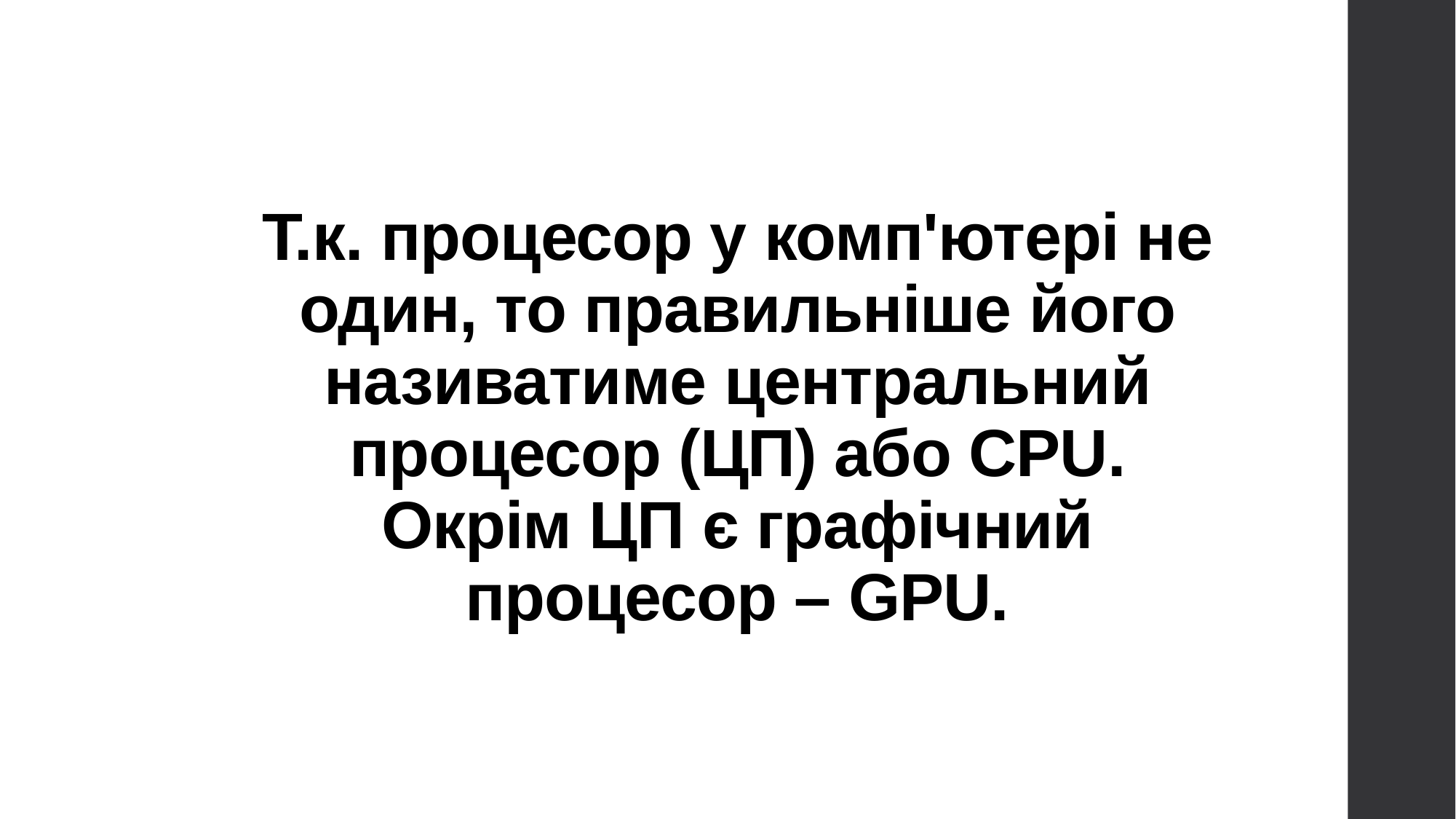

# Т.к. процесор у комп'ютері не один, то правильніше його називатиме центральний процесор (ЦП) або CPU. Окрім ЦП є графічний процесор – GPU.